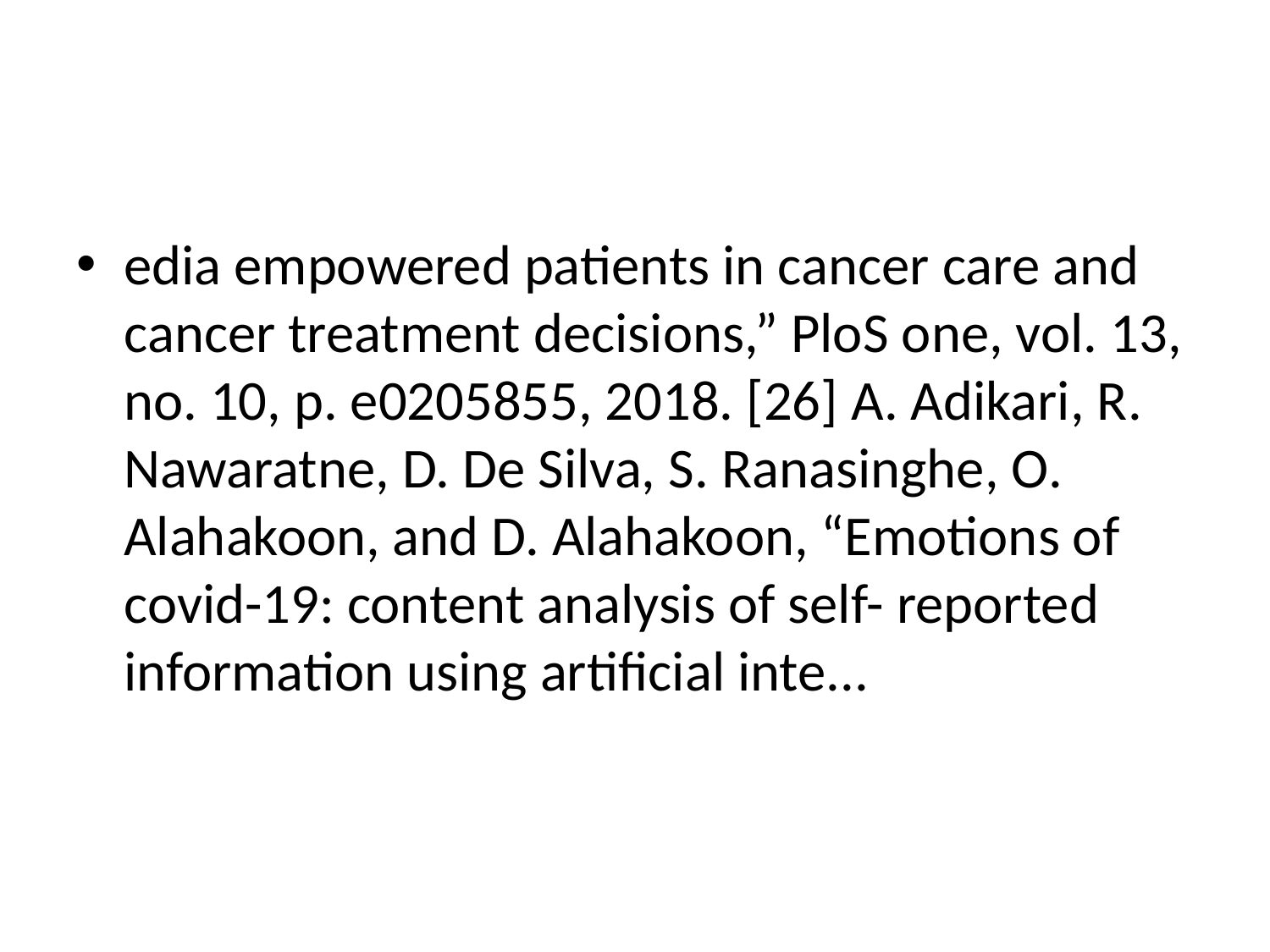

#
edia empowered patients in cancer care and cancer treatment decisions,” PloS one, vol. 13, no. 10, p. e0205855, 2018. [26] A. Adikari, R. Nawaratne, D. De Silva, S. Ranasinghe, O. Alahakoon, and D. Alahakoon, “Emotions of covid-19: content analysis of self- reported information using artificial inte...